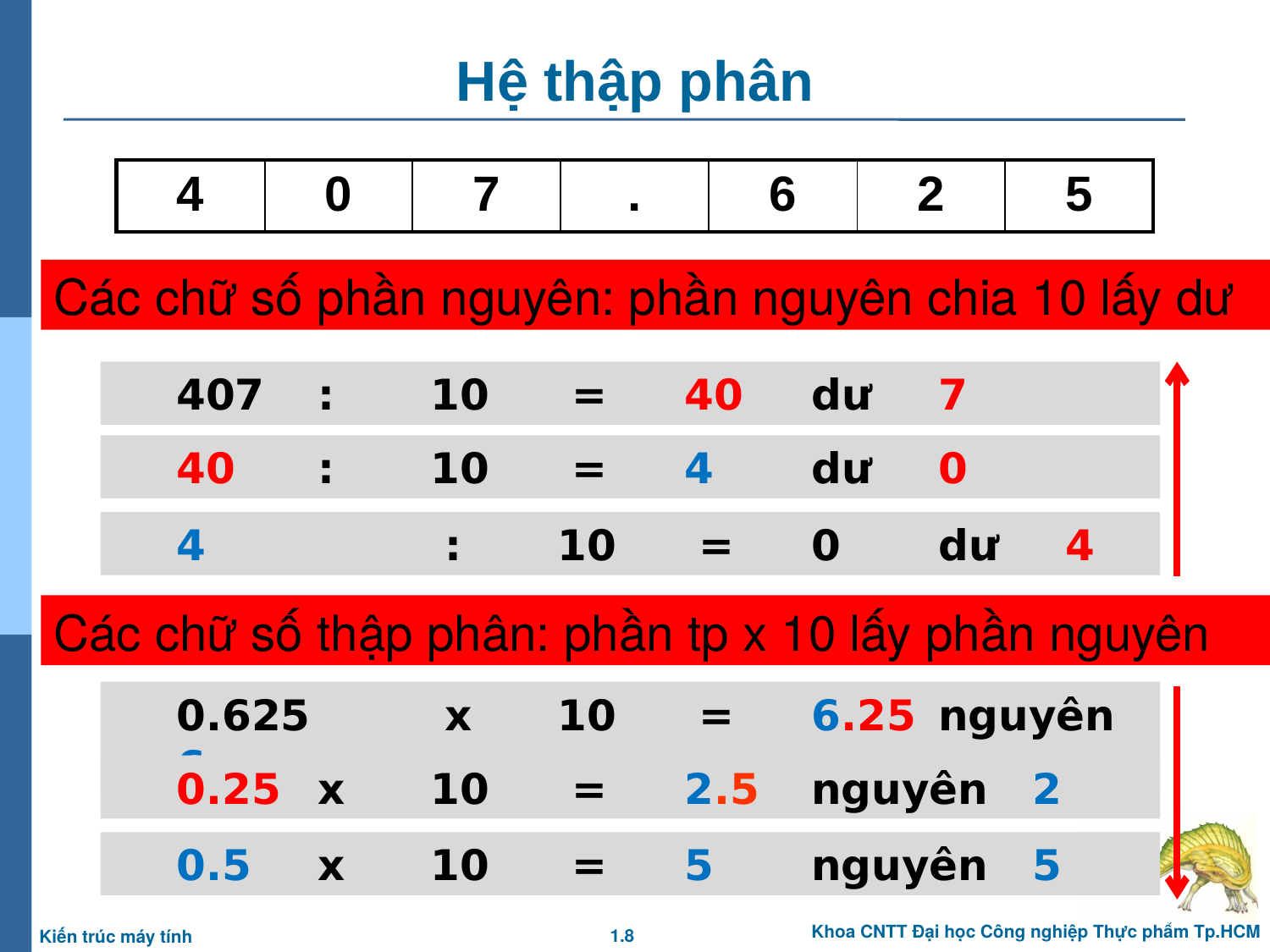

# Hệ thập phân
| 4 | 0 | 7 | . | 6 | 2 | 5 |
| --- | --- | --- | --- | --- | --- | --- |
Các chữ số phần nguyên: phần nguyên chia 10 lấy dư
407	 : 	10	 = 	40 	dư 	7
40 	 : 	10	 =	4	dư 	0
4	 	 : 	10	 = 	0	dư 	4
Các chữ số thập phân: phần tp x 10 lấy phần nguyên
0.625	 x 	10	 = 	6.25 	nguyên   6
0.25 	 x 	10	 =	2.5	nguyên   2
0.5	 x 	10	 = 	5	nguyên   5